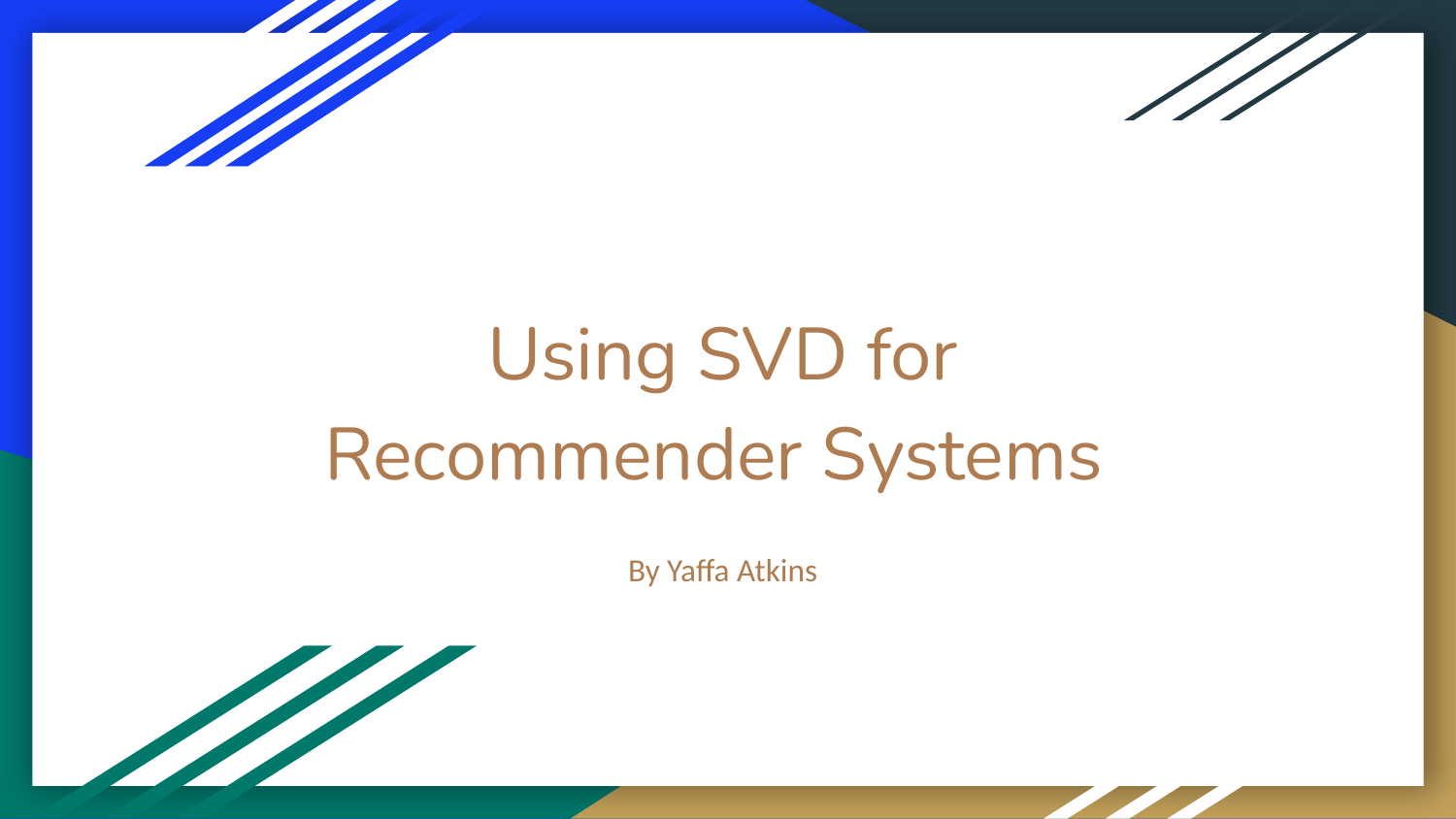

# Using SVD for Recommender Systems
By Yaffa Atkins